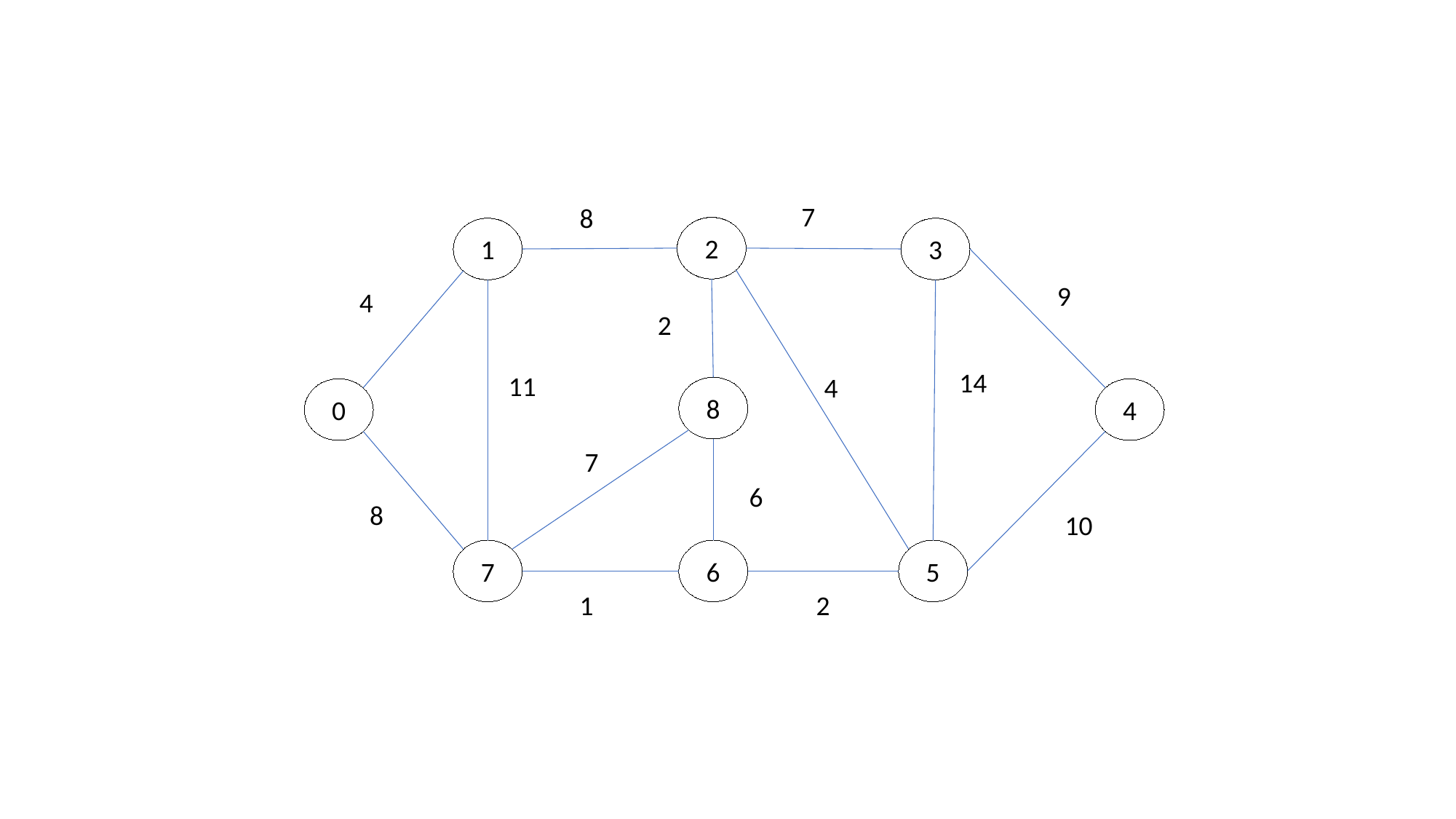

7
8
2
1
3
9
4
2
14
11
4
8
0
4
7
6
8
10
7
6
5
1
2